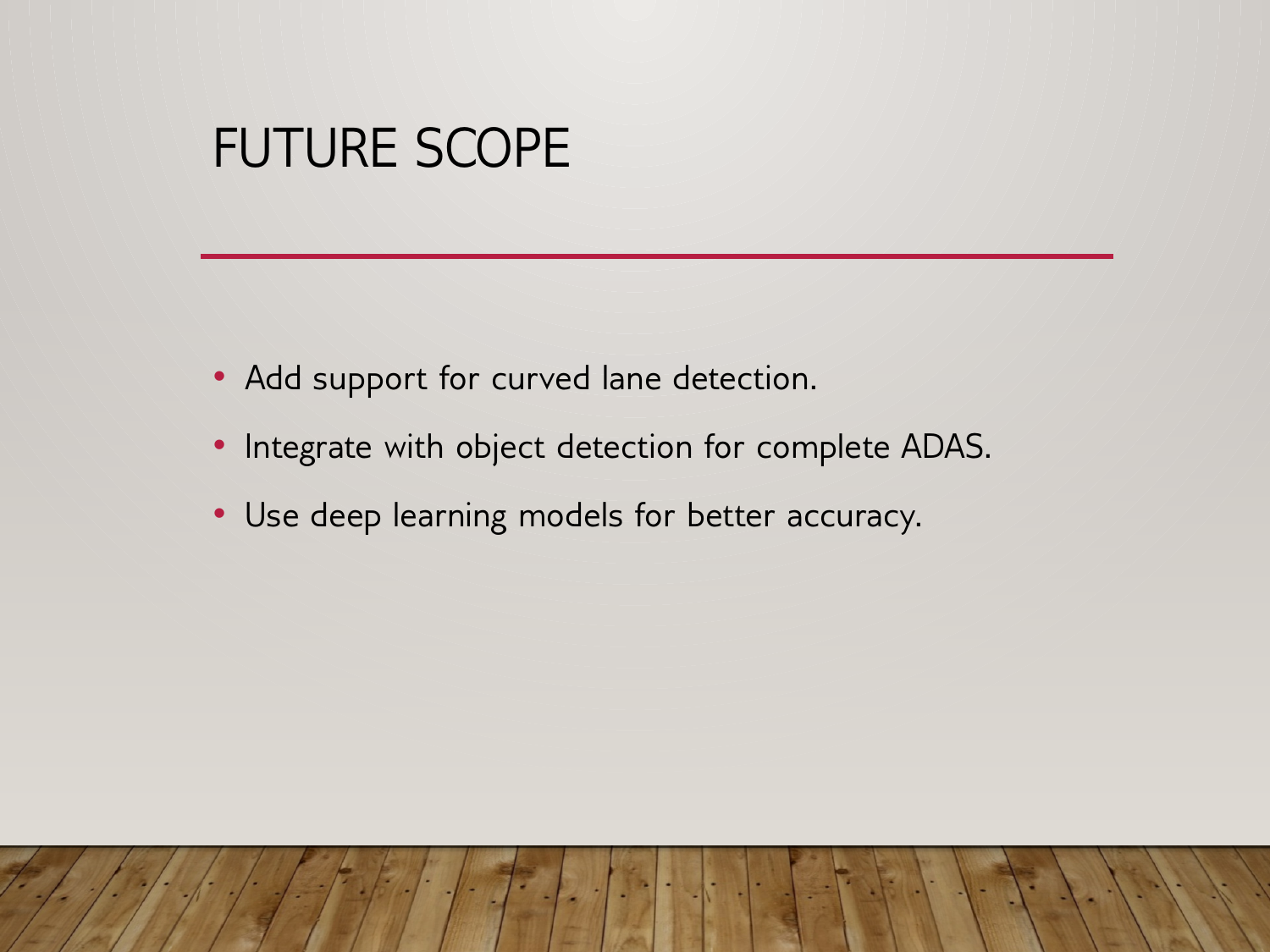

# Future Scope

Add support for curved lane detection.
Integrate with object detection for complete ADAS.
Use deep learning models for better accuracy.